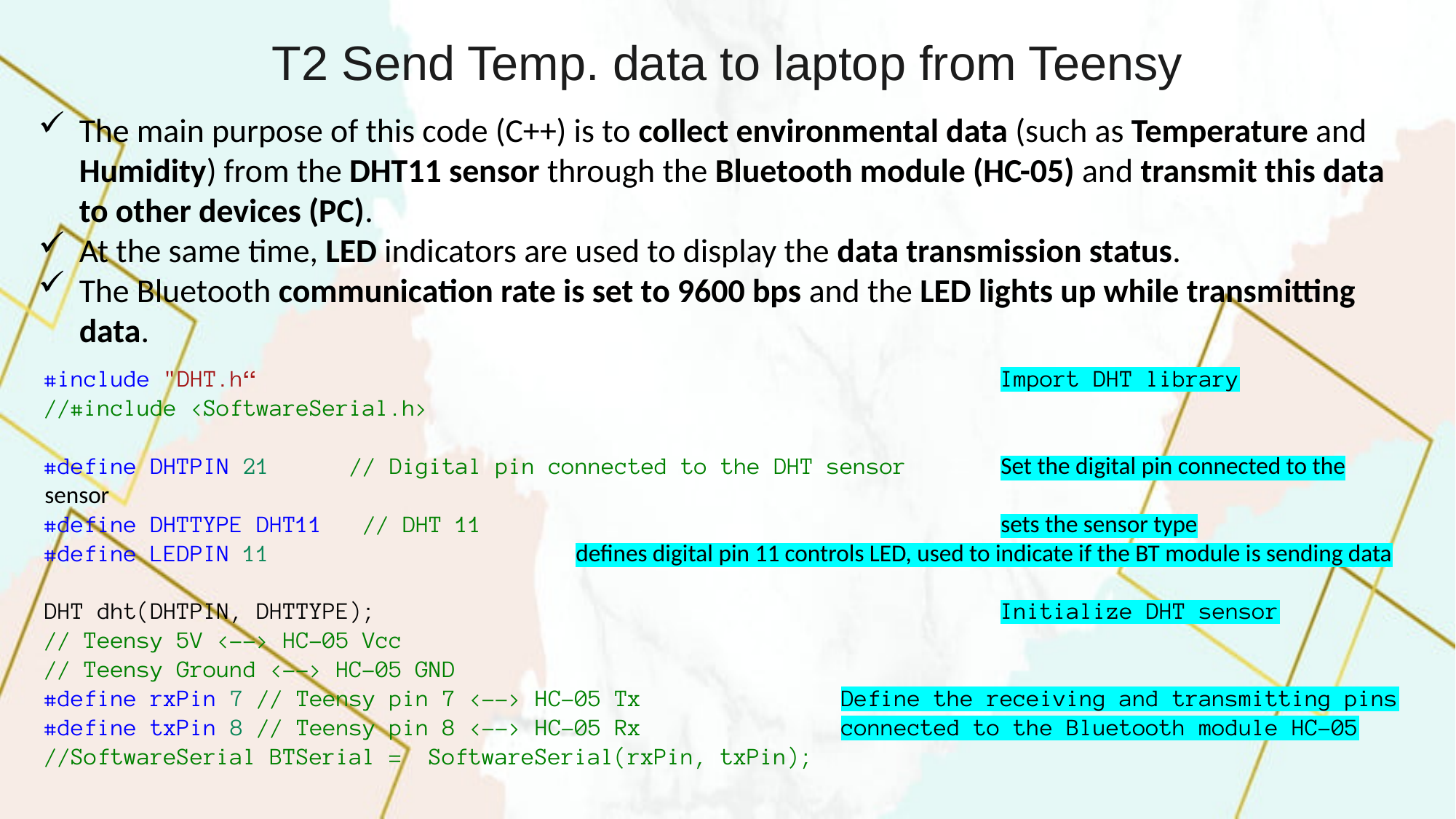

# T2 Send Temp. data to laptop from Teensy
The main purpose of this code (C++) is to collect environmental data (such as Temperature and Humidity) from the DHT11 sensor through the Bluetooth module (HC-05) and transmit this data to other devices (PC).
At the same time, LED indicators are used to display the data transmission status.
The Bluetooth communication rate is set to 9600 bps and the LED lights up while transmitting data.
#include "DHT.h“                                                        Import DHT library
//#include <SoftwareSerial.h>
#define DHTPIN 21      // Digital pin connected to the DHT sensor       Set the digital pin connected to the sensor
#define DHTTYPE DHT11   // DHT 11                                       sets the sensor type
#define LEDPIN 11                       defines digital pin 11 controls LED, used to indicate if the BT module is sending data
DHT dht(DHTPIN, DHTTYPE);                                               Initialize DHT sensor
// Teensy 5V <--> HC-05 Vcc
// Teensy Ground <--> HC-05 GND
#define rxPin 7 // Teensy pin 7 <--> HC-05 Tx               Define the receiving and transmitting pins
#define txPin 8 // Teensy pin 8 <--> HC-05 Rx               connected to the Bluetooth module HC-05
//SoftwareSerial BTSerial =  SoftwareSerial(rxPin, txPin);